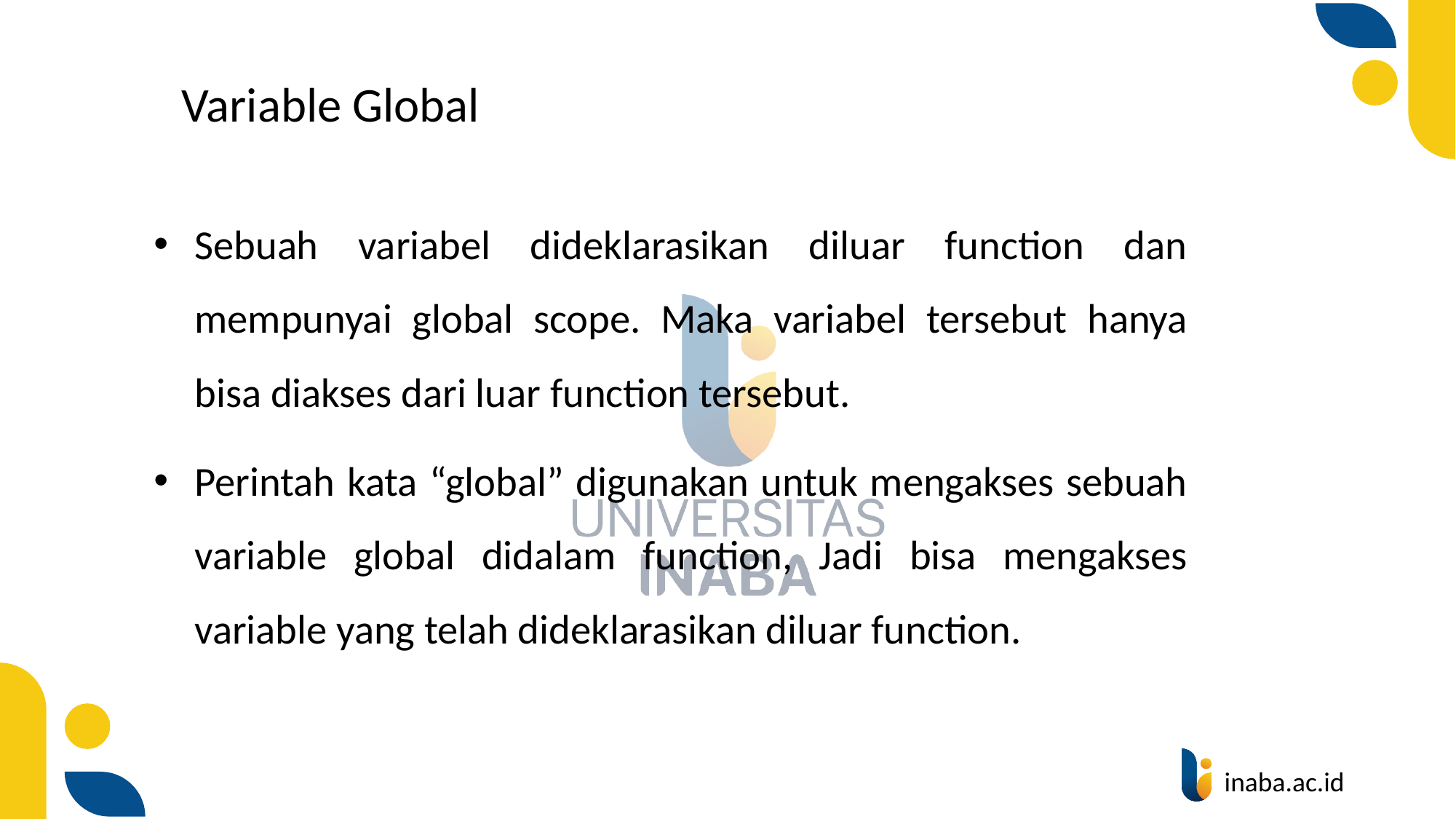

# Variable Global
Sebuah variabel dideklarasikan diluar function dan mempunyai global scope. Maka variabel tersebut hanya bisa diakses dari luar function tersebut.
Perintah kata “global” digunakan untuk mengakses sebuah variable global didalam function, Jadi bisa mengakses variable yang telah dideklarasikan diluar function.